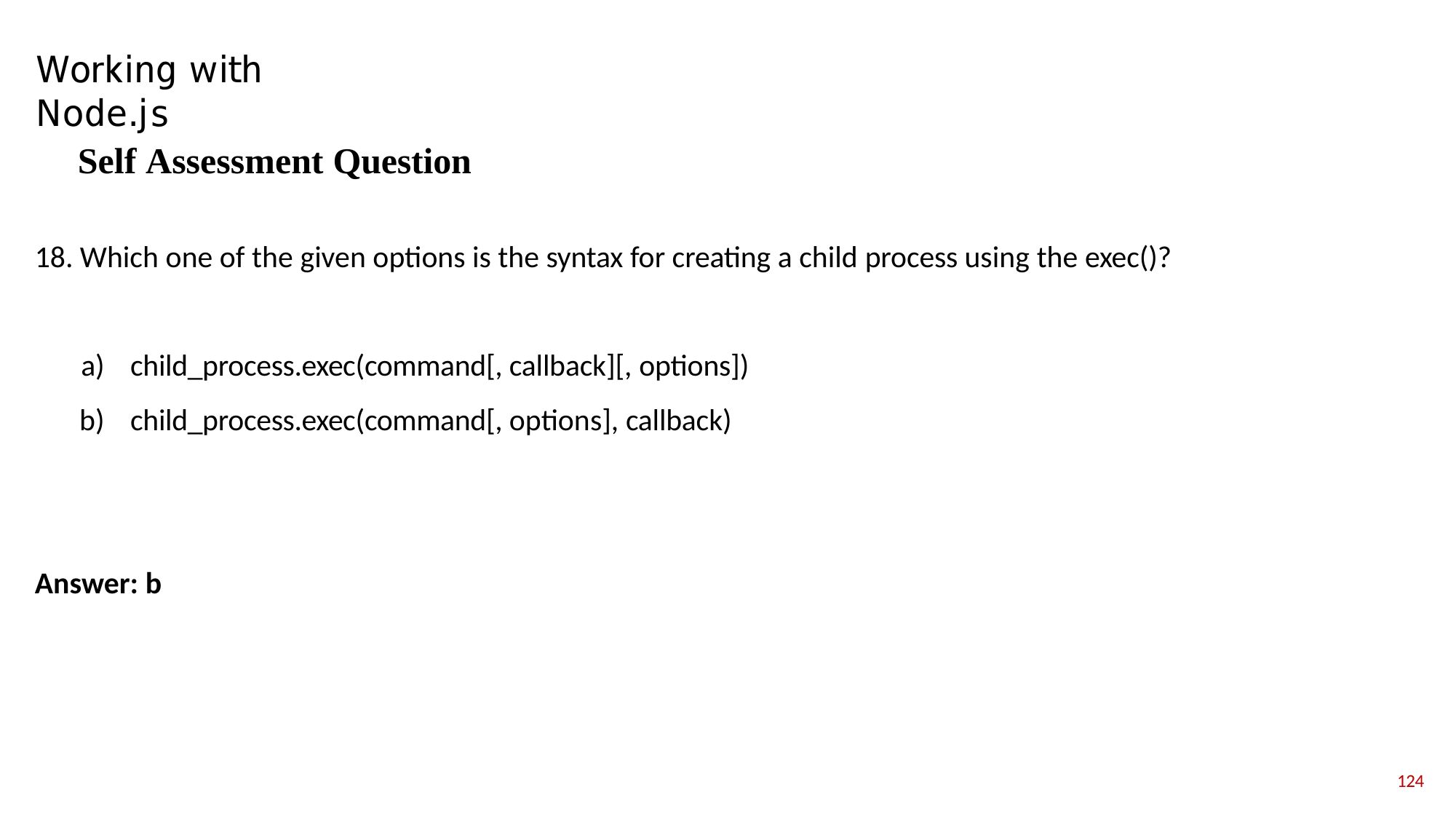

# Working with Node.js
Self Assessment Question

Which one of the given options is the syntax for creating a child process using the exec()?

child_process.exec(command[, callback][, options])
child_process.exec(command[, options], callback)
Answer: b
124